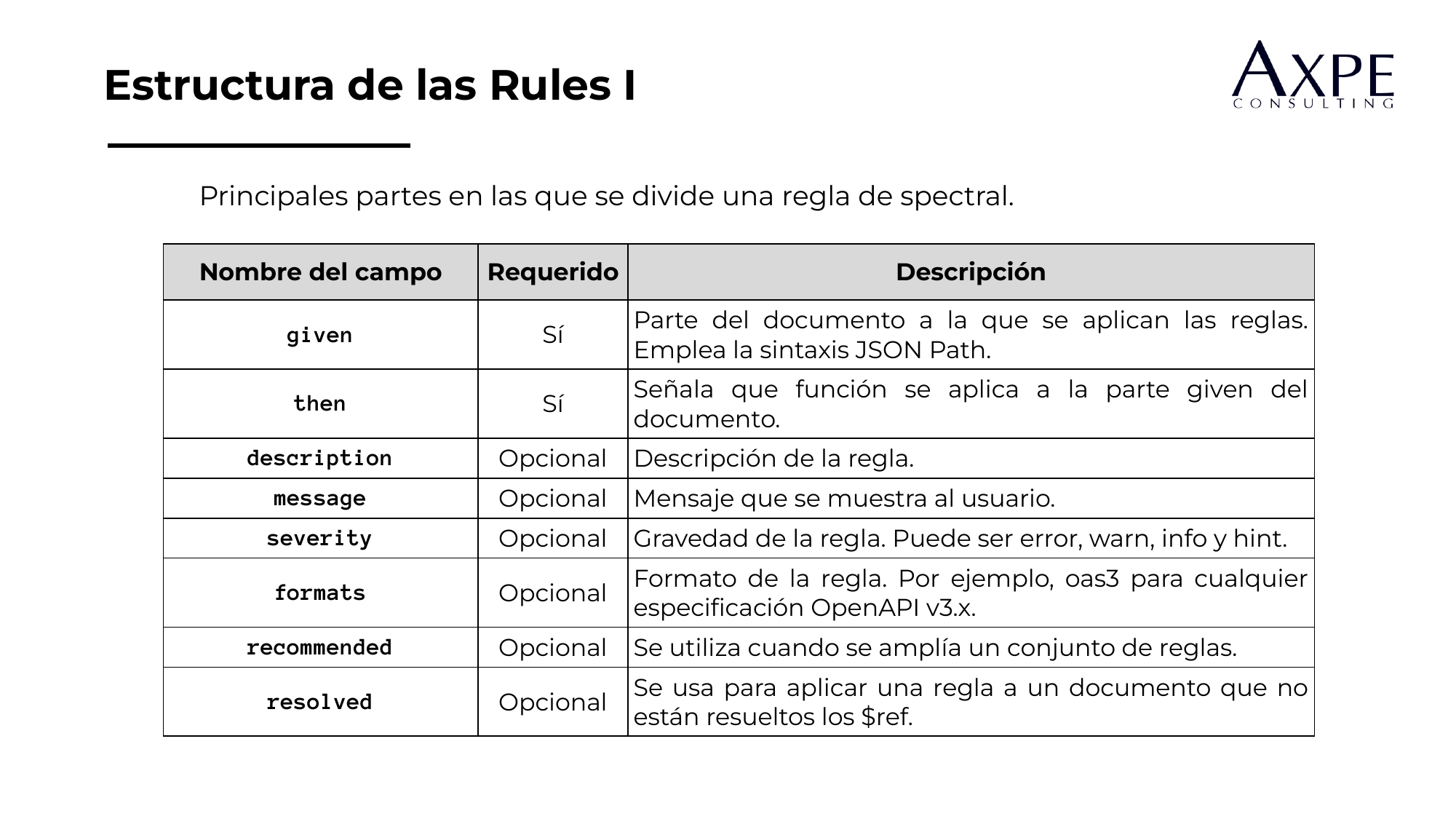

Estructura de las Rules I
Principales partes en las que se divide una regla de spectral.
| Nombre del campo | Requerido | Descripción |
| --- | --- | --- |
| given | Sí | Parte del documento a la que se aplican las reglas. Emplea la sintaxis JSON Path. |
| then | Sí | Señala que función se aplica a la parte given del documento. |
| description | Opcional | Descripción de la regla. |
| message | Opcional | Mensaje que se muestra al usuario. |
| severity | Opcional | Gravedad de la regla. Puede ser error, warn, info y hint. |
| formats | Opcional | Formato de la regla. Por ejemplo, oas3 para cualquier especificación OpenAPI v3.x. |
| recommended | Opcional | Se utiliza cuando se amplía un conjunto de reglas. |
| resolved | Opcional | Se usa para aplicar una regla a un documento que no están resueltos los $ref. |